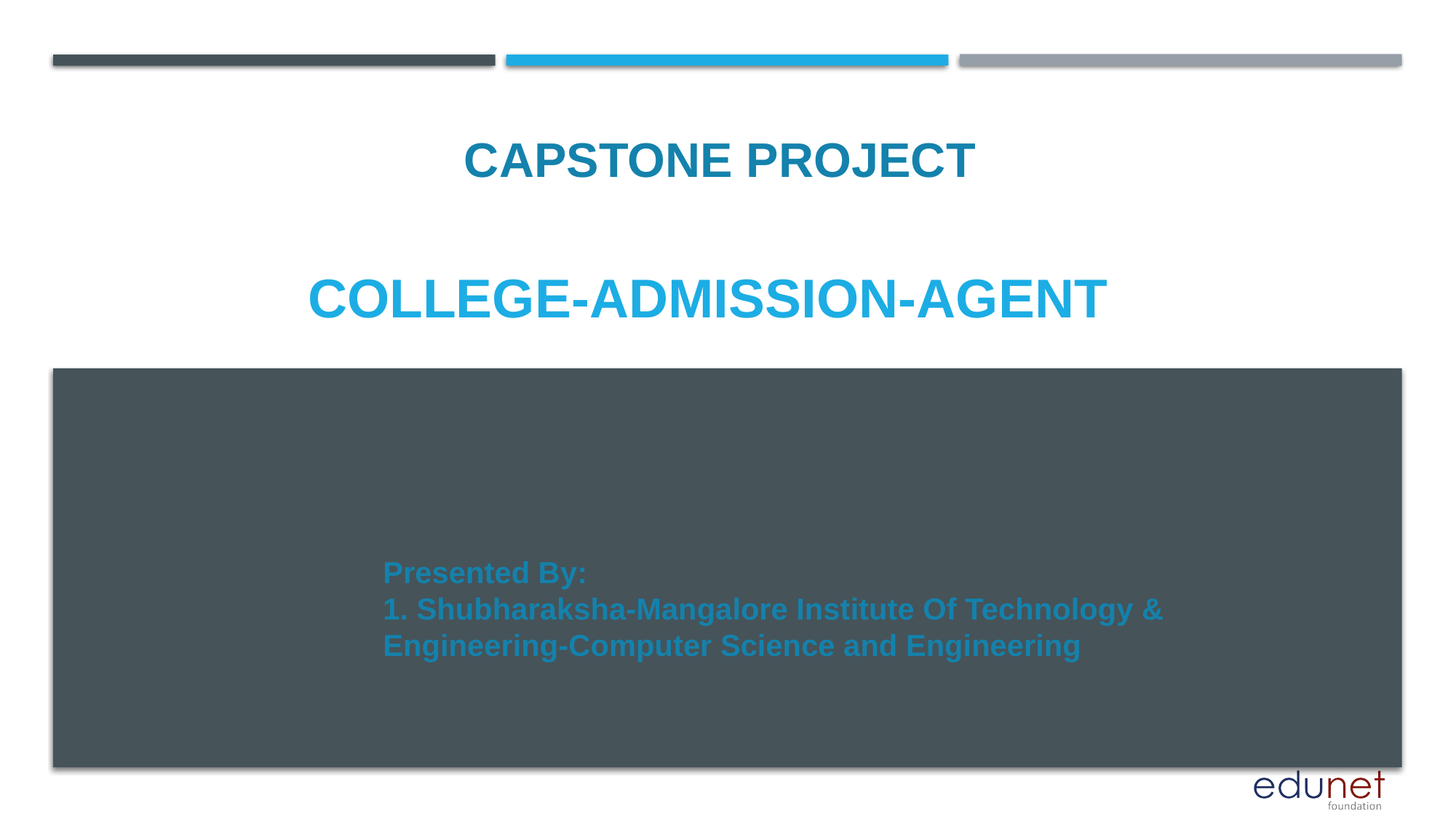

CAPSTONE PROJECT
# College-admission-agent
Presented By:
1. Shubharaksha-Mangalore Institute Of Technology & Engineering-Computer Science and Engineering